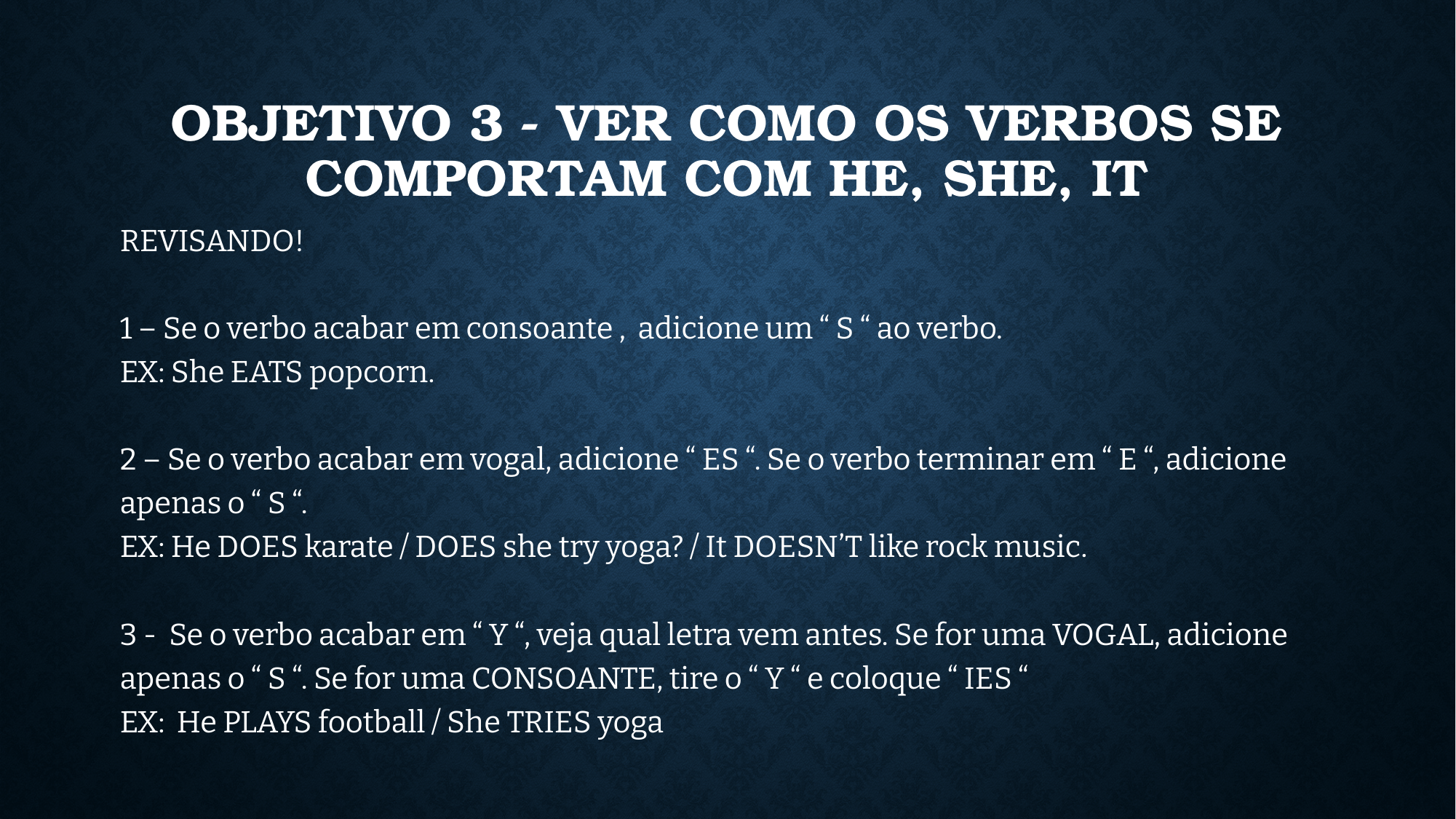

# Objetivo 3 - Ver como os verbos se comportam com HE, SHE, IT
REVISANDO!
1 – Se o verbo acabar em consoante ,  adicione um “ S “ ao verbo.
EX: She EATS popcorn.
2 – Se o verbo acabar em vogal, adicione “ ES “. Se o verbo terminar em “ E “, adicione apenas o “ S “.
EX: He DOES karate / DOES she try yoga? / It DOESN’T like rock music.
3 -  Se o verbo acabar em “ Y “, veja qual letra vem antes. Se for uma VOGAL, adicione apenas o “ S “. Se for uma CONSOANTE, tire o “ Y “ e coloque “ IES “
EX:  He PLAYS football / She TRIES yoga